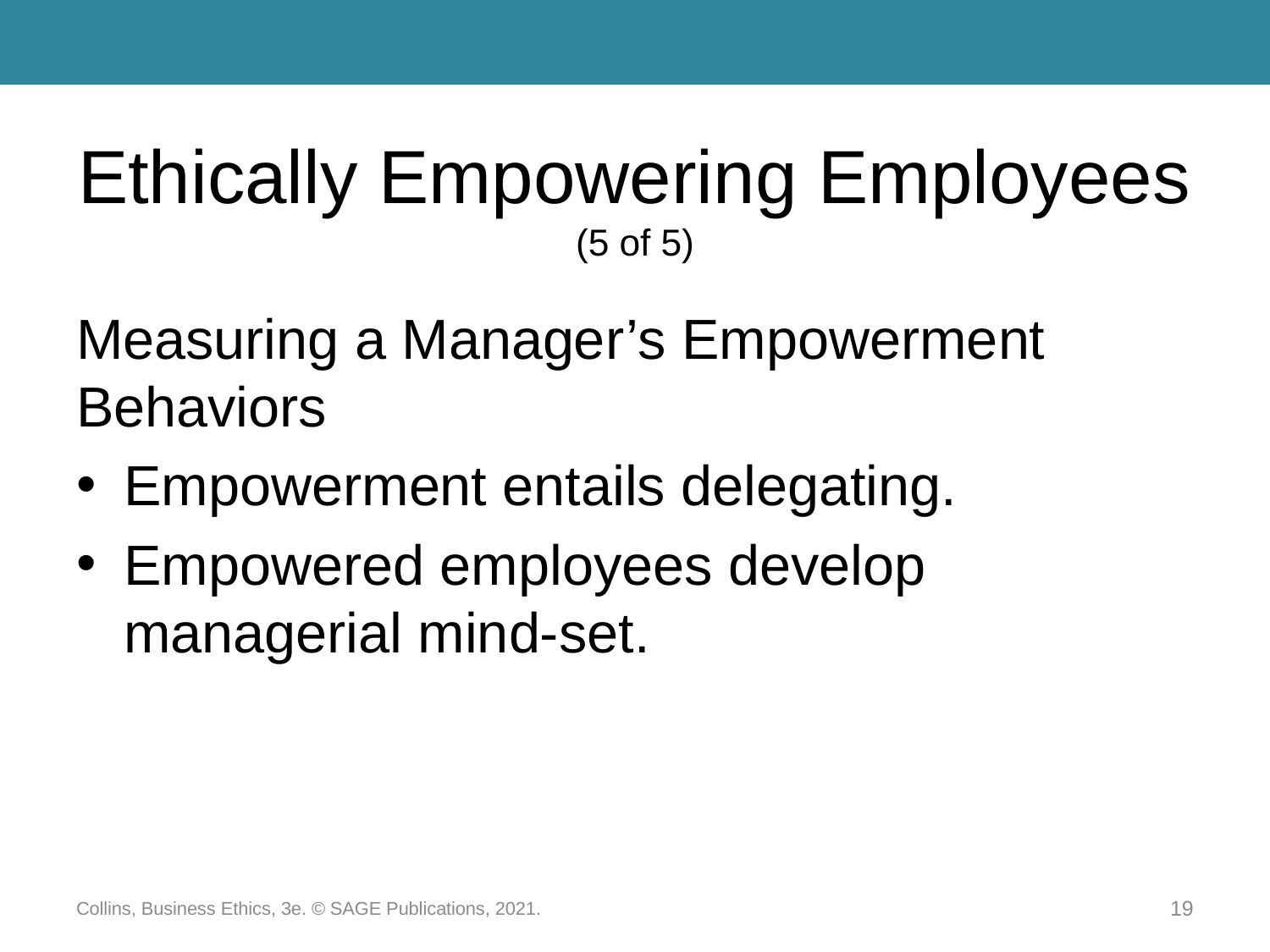

# Ethically Empowering Employees (5 of 5)
Measuring a Manager’s Empowerment Behaviors
Empowerment entails delegating.
Empowered employees develop managerial mind-set.
Collins, Business Ethics, 3e. © SAGE Publications, 2021.
19